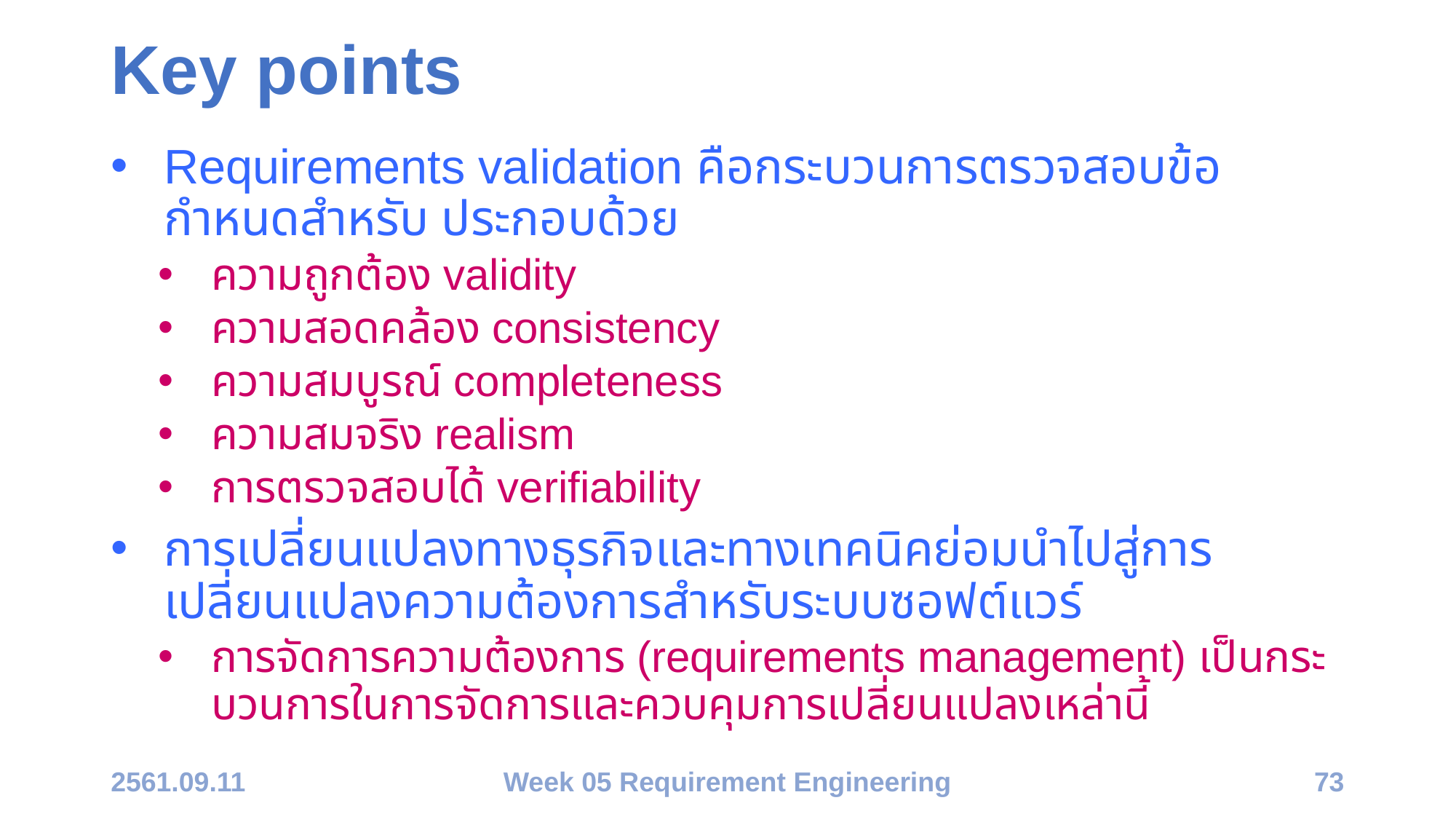

# Key points
Requirements validation คือกระบวนการตรวจสอบข้อกำหนดสำหรับ ประกอบด้วย
ความถูกต้อง validity
ความสอดคล้อง consistency
ความสมบูรณ์ completeness
ความสมจริง realism
การตรวจสอบได้ verifiability
การเปลี่ยนแปลงทางธุรกิจและทางเทคนิคย่อมนำไปสู่การเปลี่ยนแปลงความต้องการสำหรับระบบซอฟต์แวร์
การจัดการความต้องการ (requirements management) เป็นกระบวนการในการจัดการและควบคุมการเปลี่ยนแปลงเหล่านี้
2561.09.11
Week 05 Requirement Engineering
73